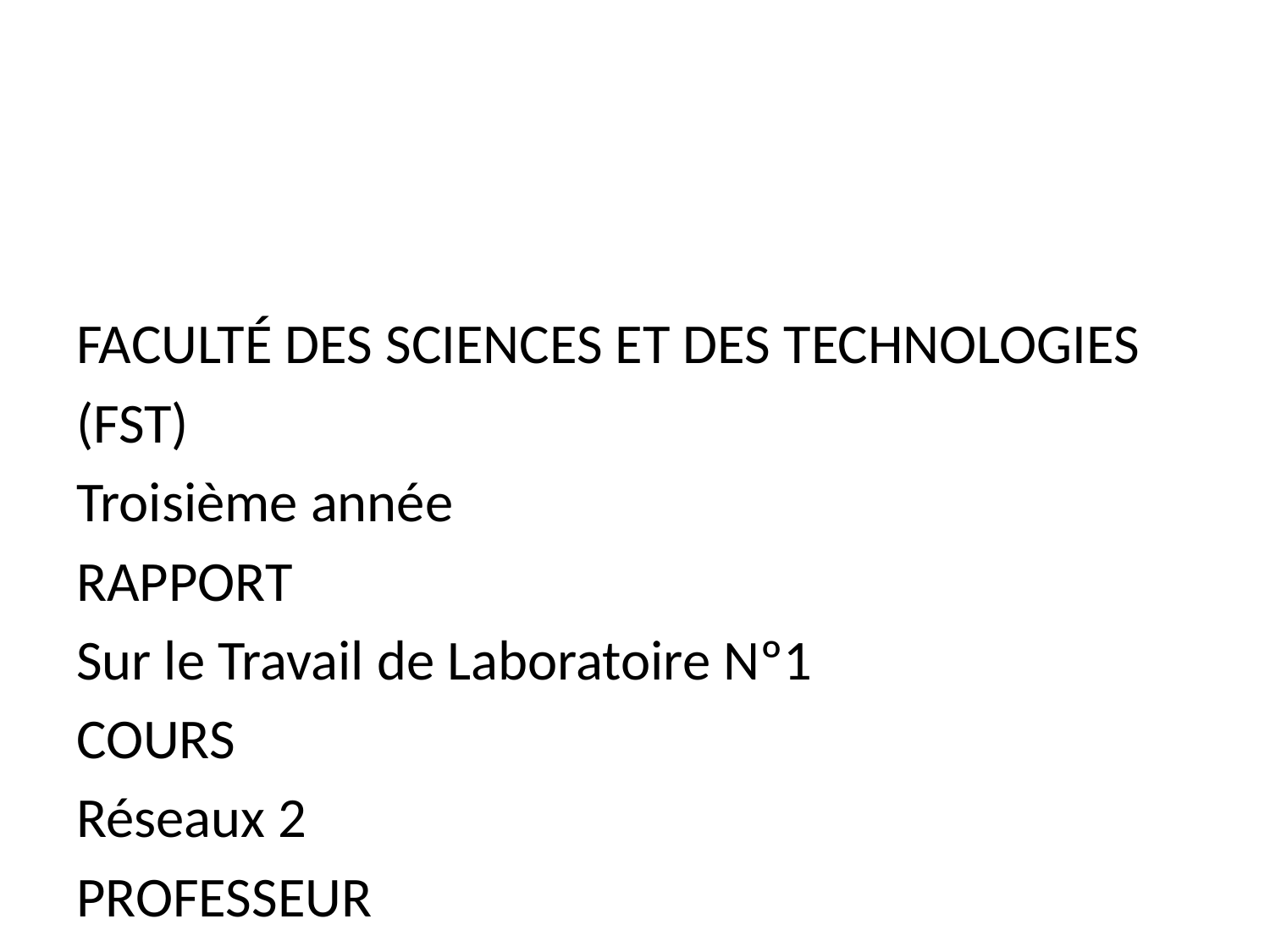

FACULTÉ DES SCIENCES ET DES TECHNOLOGIES
(FST)
Troisième année
RAPPORT
Sur le Travail de Laboratoire Nº1
COURS
Réseaux 2
PROFESSEUR
Ismael SAINT AMOUR
PRÉPARÉ PAR
Peterson CHERY
SEMESTRE
II
 Le 15/03/2025